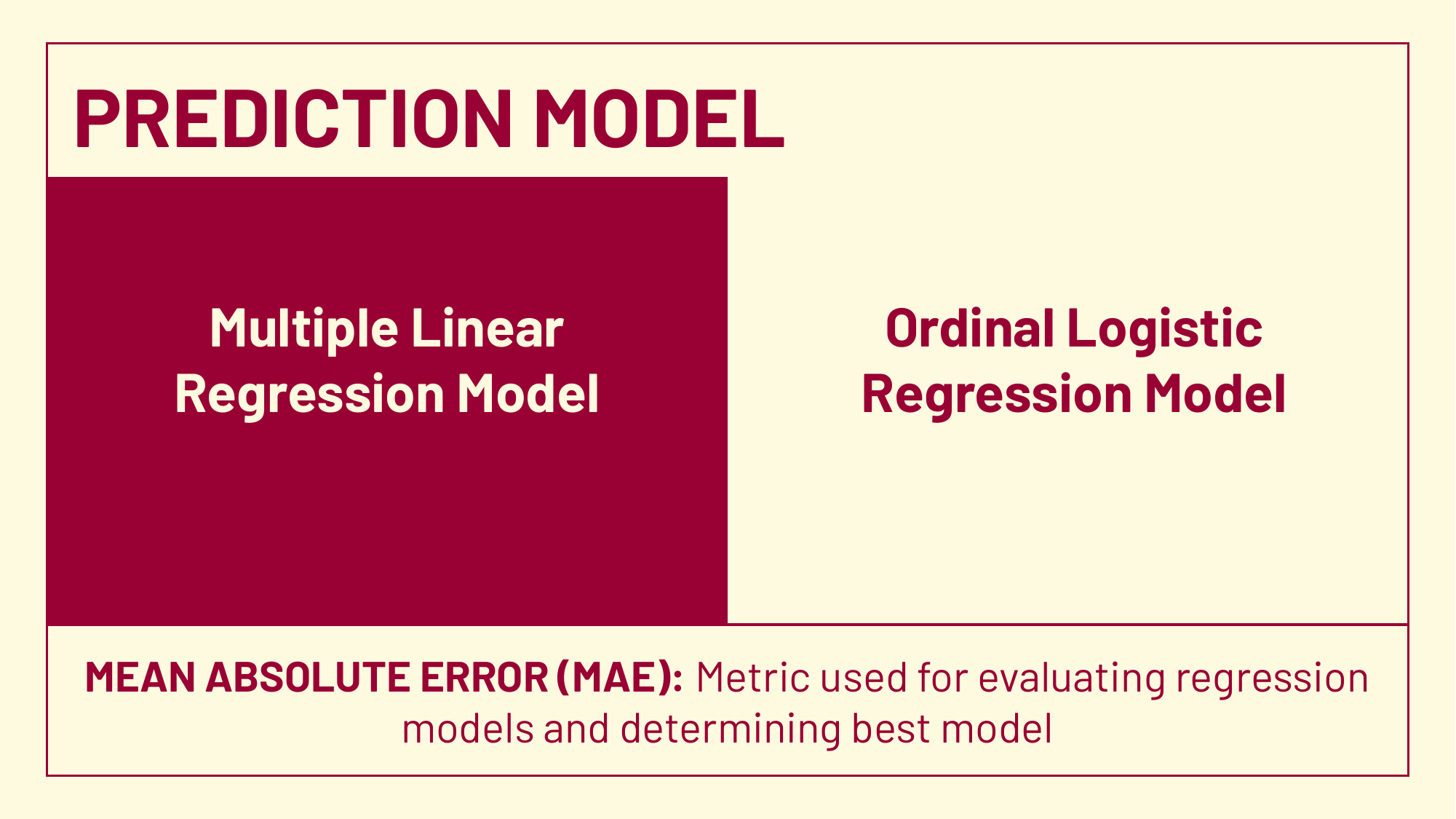

# PREDICTION MODEL

Multiple Linear Regression Model
Ordinal Logistic Regression Model
MEAN ABSOLUTE ERROR (MAE): Metric used for evaluating regression models and determining best model